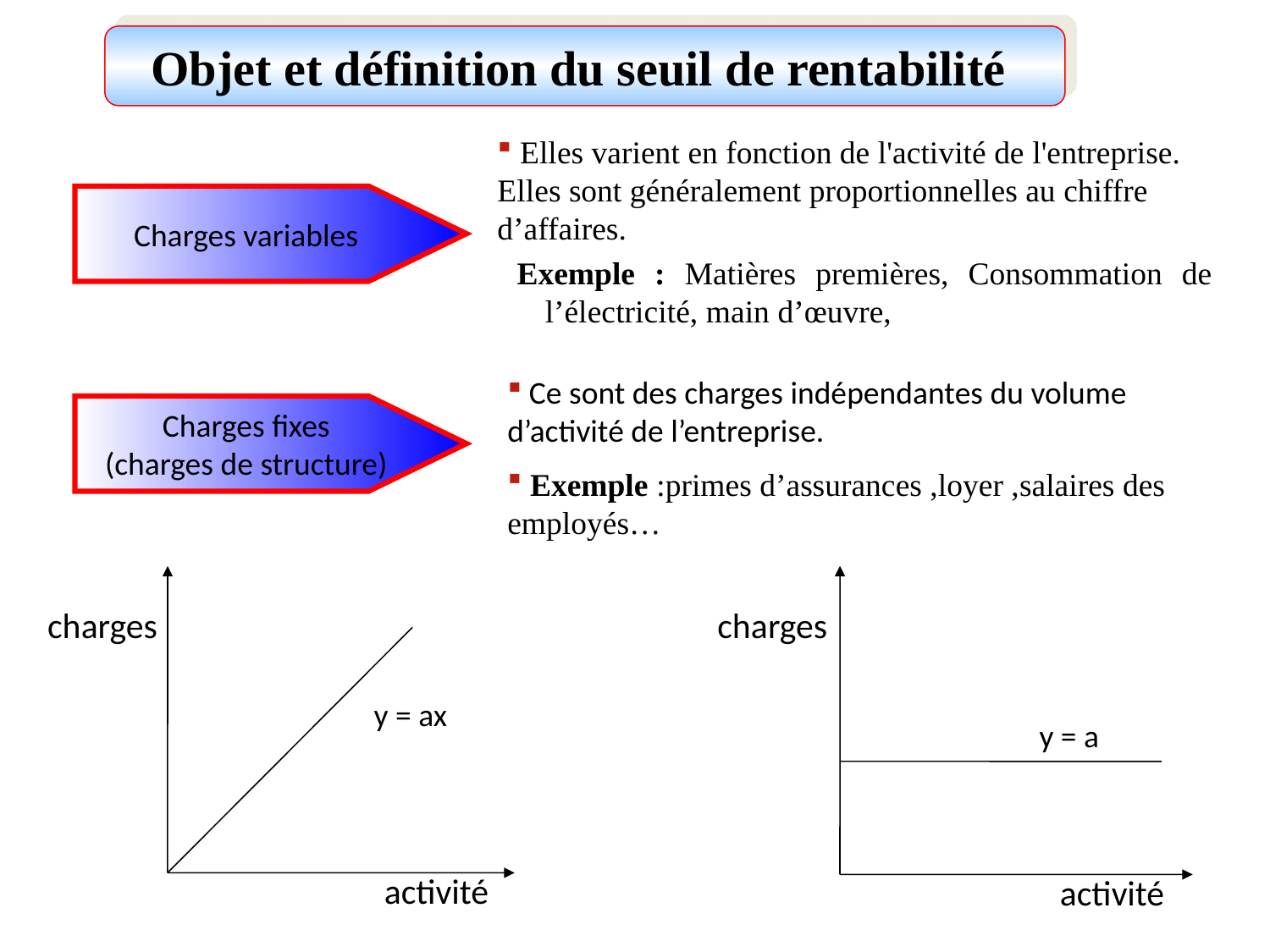

Objet et définition du seuil de rentabilité
 Elles varient en fonction de l'activité de l'entreprise. Elles sont généralement proportionnelles au chiffre d’affaires.
 Exemple : Matières premières, Consommation de l’électricité, main d’œuvre,
Charges variables
 Ce sont des charges indépendantes du volume d’activité de l’entreprise.
 Exemple :primes d’assurances ,loyer ,salaires des employés…
Charges fixes
(charges de structure)

charges

y = ax
activité

charges
y = a

activité